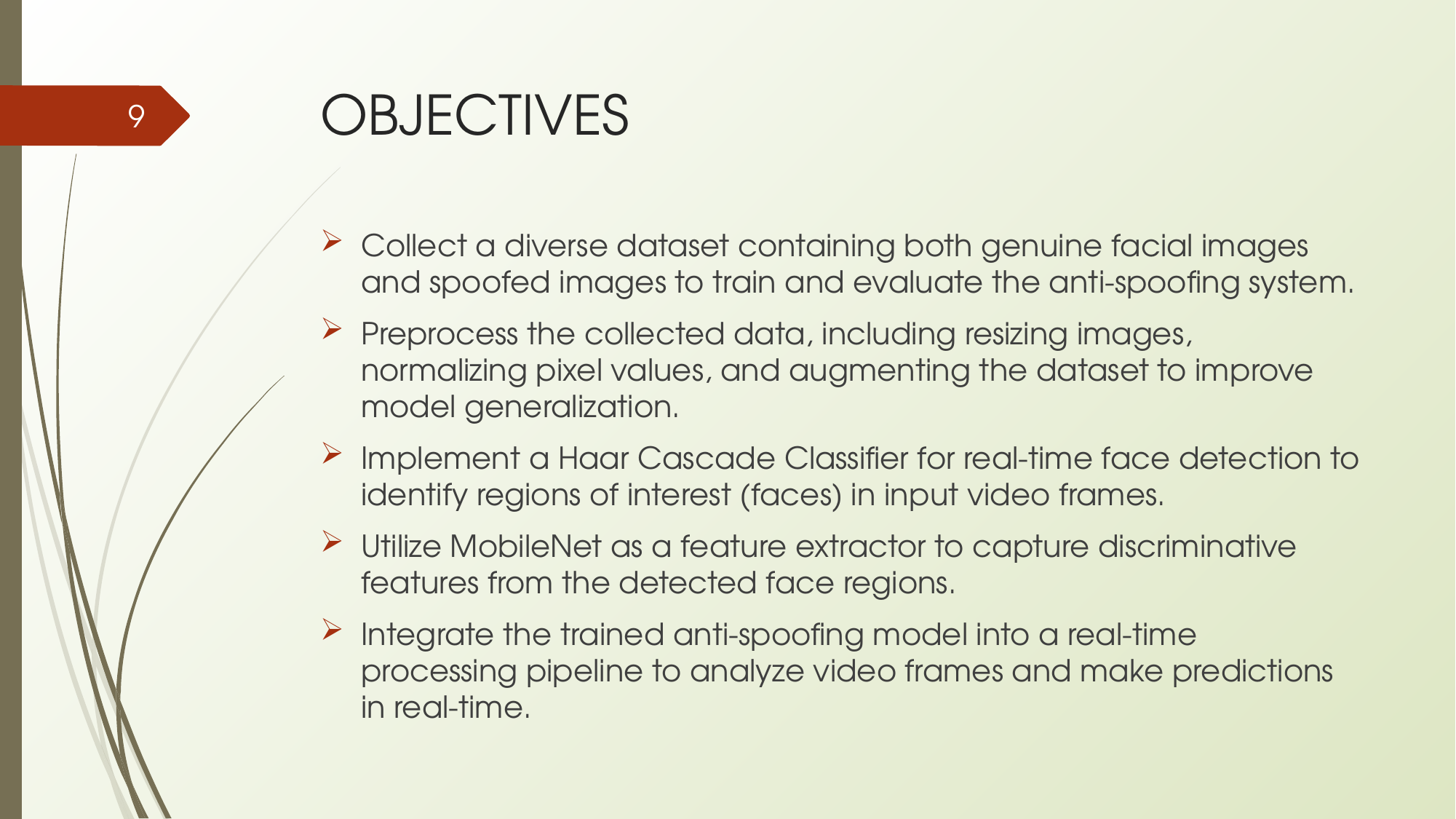

# OBJECTIVES
9
Collect a diverse dataset containing both genuine facial images and spoofed images to train and evaluate the anti-spoofing system.
Preprocess the collected data, including resizing images, normalizing pixel values, and augmenting the dataset to improve model generalization.
Implement a Haar Cascade Classifier for real-time face detection to identify regions of interest (faces) in input video frames.
Utilize MobileNet as a feature extractor to capture discriminative features from the detected face regions.
Integrate the trained anti-spoofing model into a real-time processing pipeline to analyze video frames and make predictions in real-time.